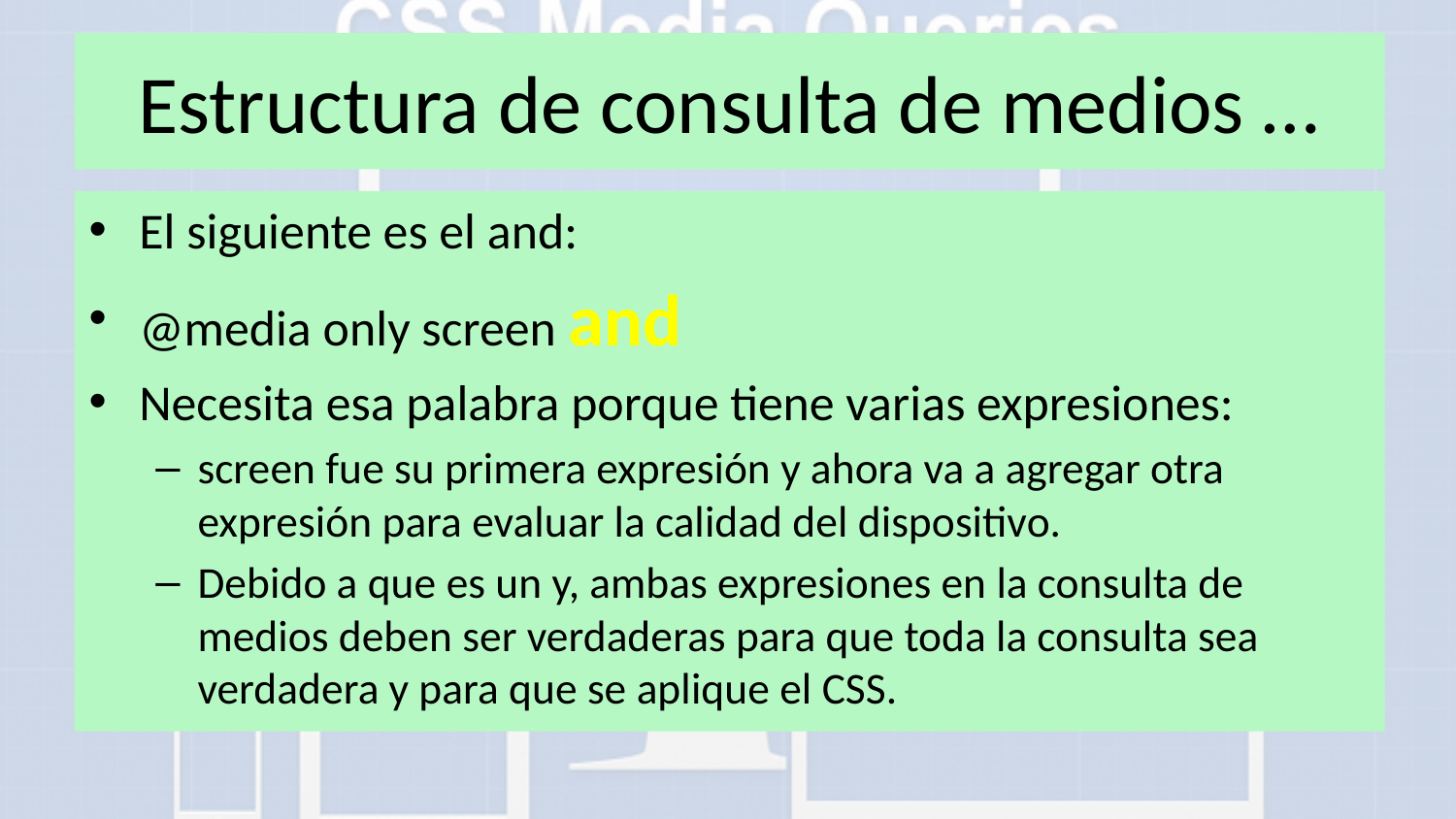

# Estructura de consulta de medios …
El siguiente es el and:
@media only screen and
Necesita esa palabra porque tiene varias expresiones:
screen fue su primera expresión y ahora va a agregar otra expresión para evaluar la calidad del dispositivo.
Debido a que es un y, ambas expresiones en la consulta de medios deben ser verdaderas para que toda la consulta sea verdadera y para que se aplique el CSS.